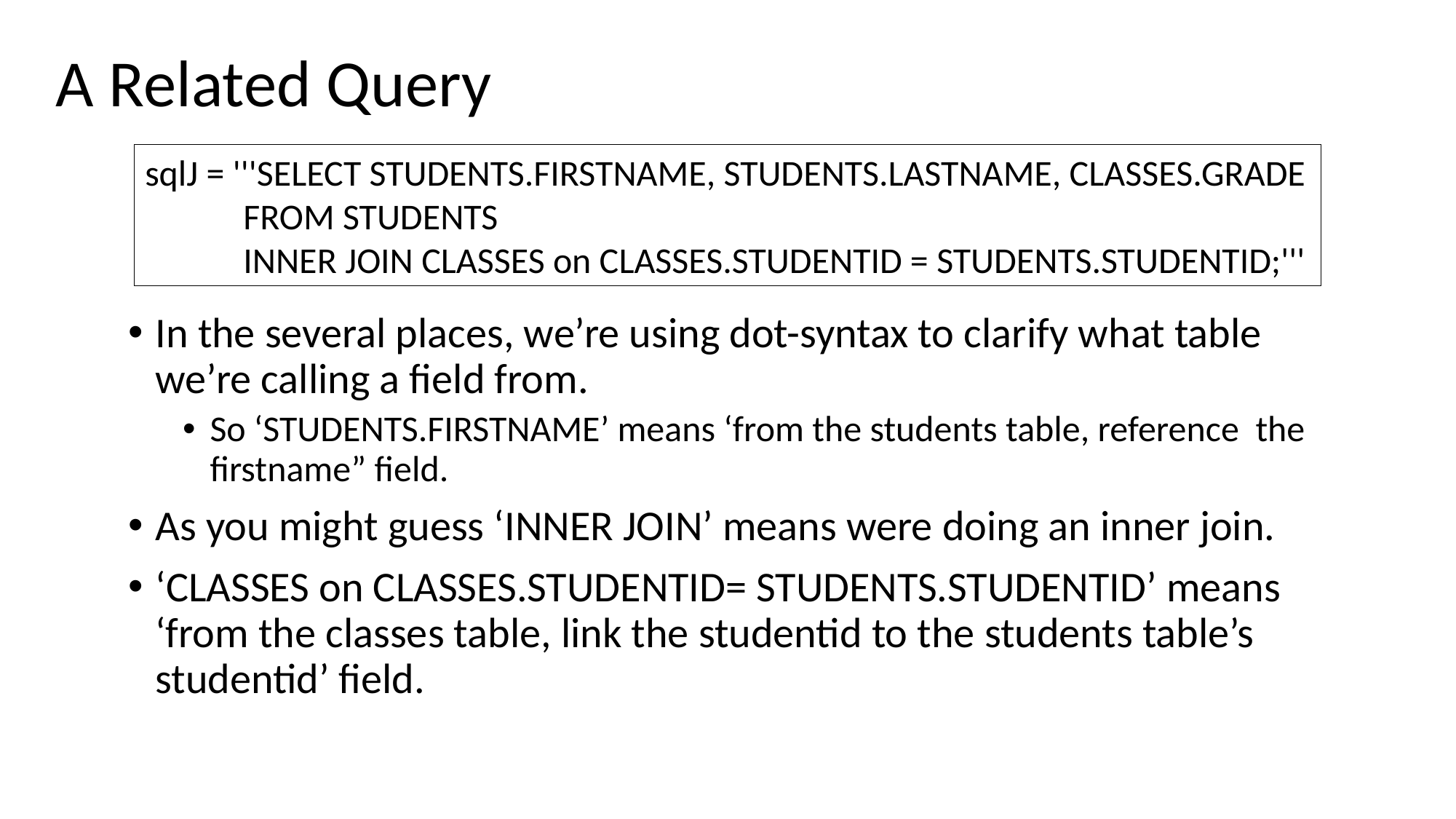

# A Related Query
sqlJ = '''SELECT STUDENTS.FIRSTNAME, STUDENTS.LASTNAME, CLASSES.GRADE
            FROM STUDENTS
            INNER JOIN CLASSES on CLASSES.STUDENTID = STUDENTS.STUDENTID;'''
In the several places, we’re using dot-syntax to clarify what table we’re calling a field from.
So ‘STUDENTS.FIRSTNAME’ means ‘from the students table, reference  the firstname” field.
As you might guess ‘INNER JOIN’ means were doing an inner join.
‘CLASSES on CLASSES.STUDENTID= STUDENTS.STUDENTID’ means ‘from the classes table, link the studentid to the students table’s studentid’ field.